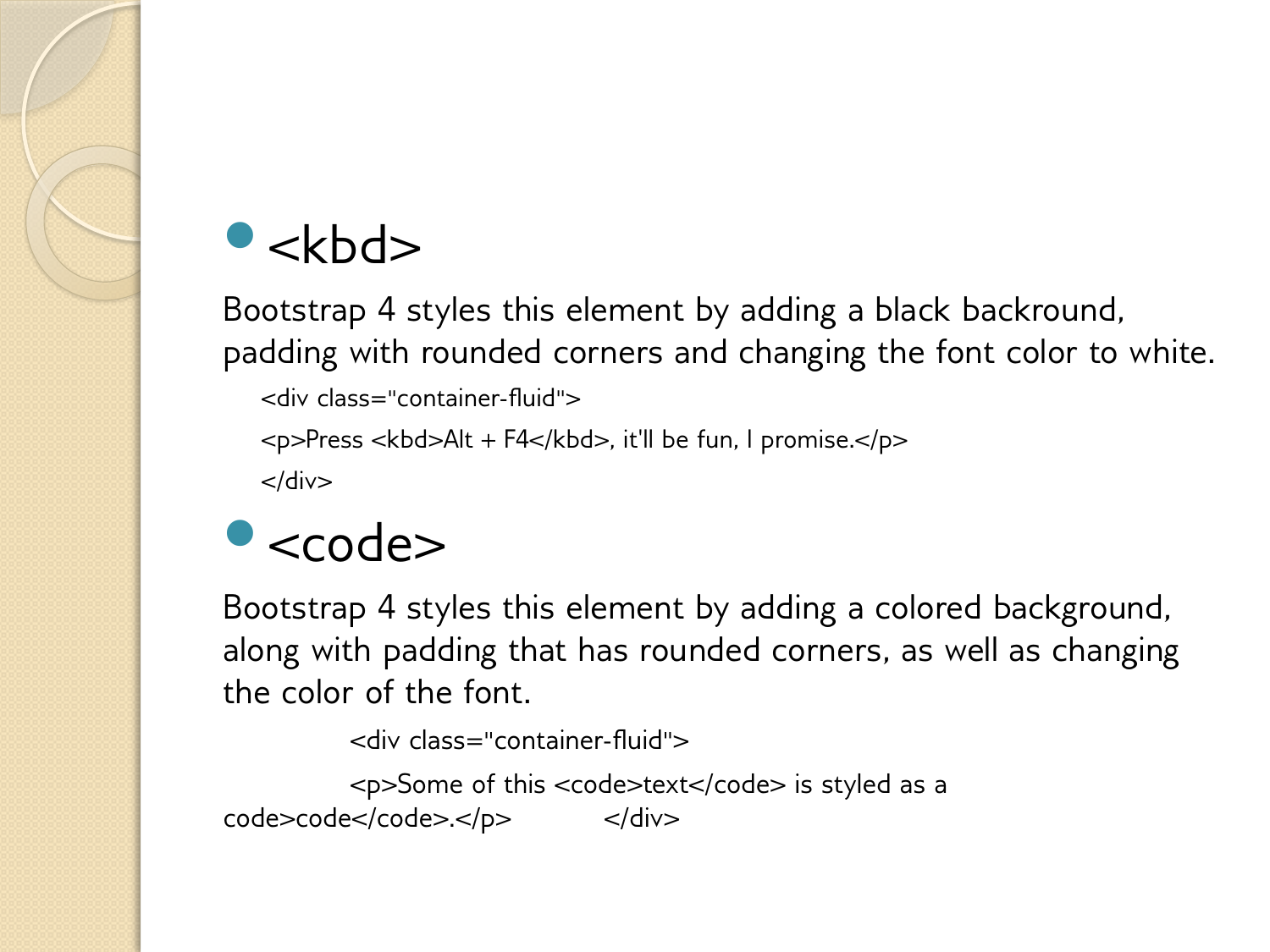

#
<kbd>
Bootstrap 4 styles this element by adding a black backround, padding with rounded corners and changing the font color to white.
<div class="container-fluid">
<p>Press <kbd>Alt + F4</kbd>, it'll be fun, I promise.</p>
</div>
<code>
Bootstrap 4 styles this element by adding a colored background, along with padding that has rounded corners, as well as changing the color of the font.
	<div class="container-fluid">
	<p>Some of this <code>text</code> is styled as a code>code</code>.</p> 	</div>